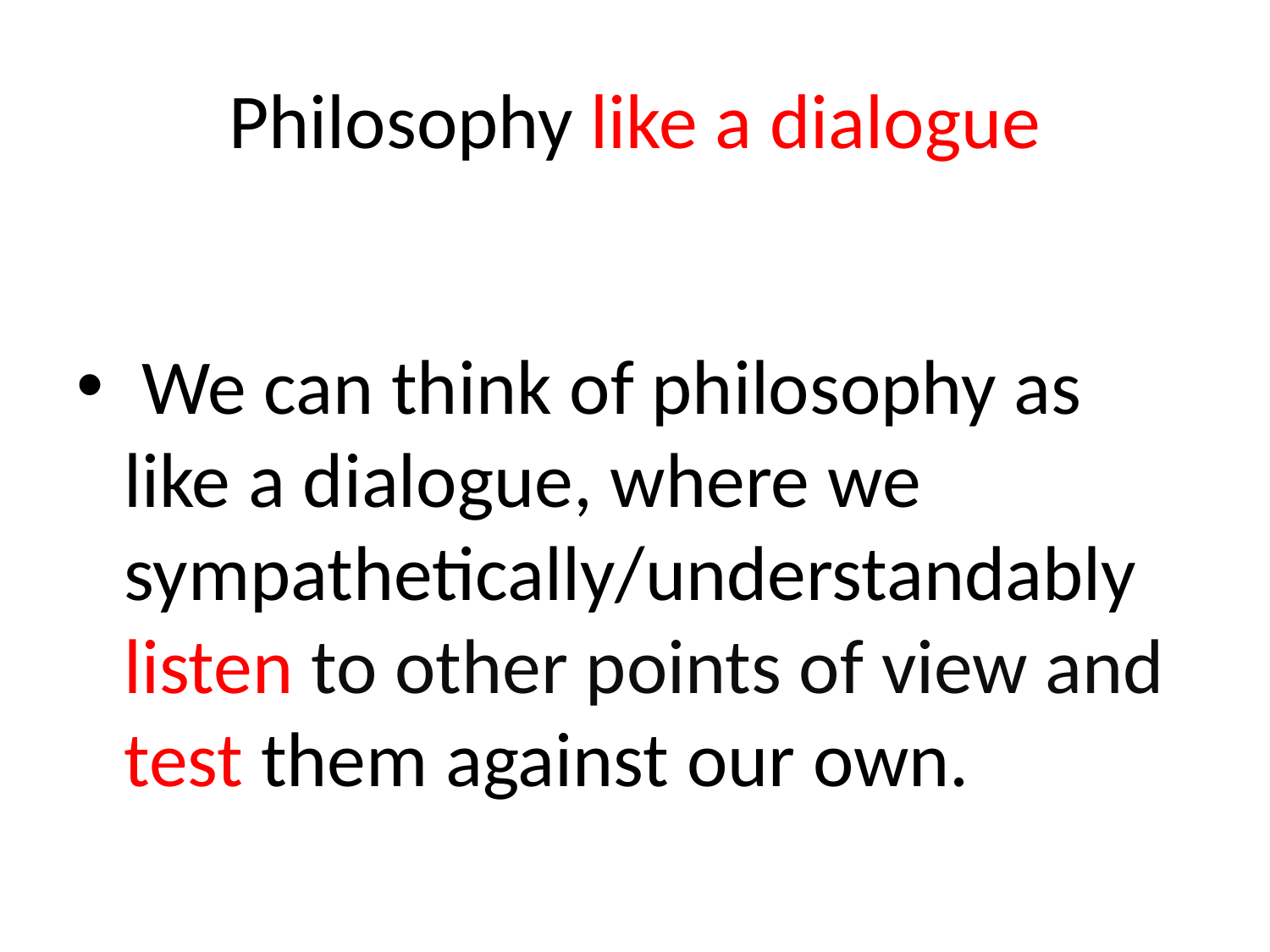

# Philosophy like a dialogue

 We can think of philosophy as like a dialogue, where we sympathetically/understandably  listen to other points of view and test them against our own.